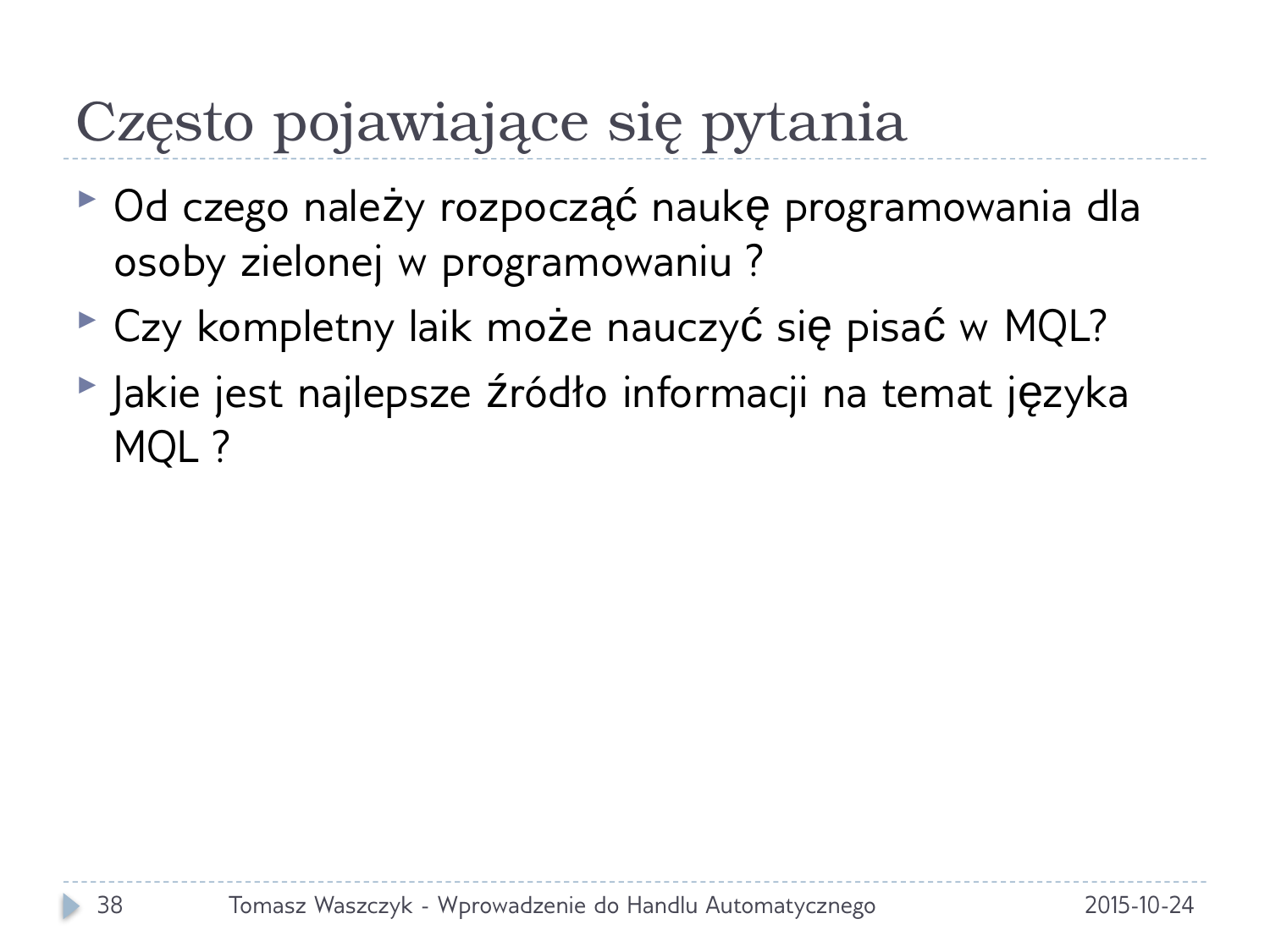

# Często pojawiające się pytania
Od czego należy rozpocząć naukę programowania dla osoby zielonej w programowaniu ?
Czy kompletny laik może nauczyć się pisać w MQL?
Jakie jest najlepsze źródło informacji na temat języka MQL ?
38
Tomasz Waszczyk - Wprowadzenie do Handlu Automatycznego
2015-10-24